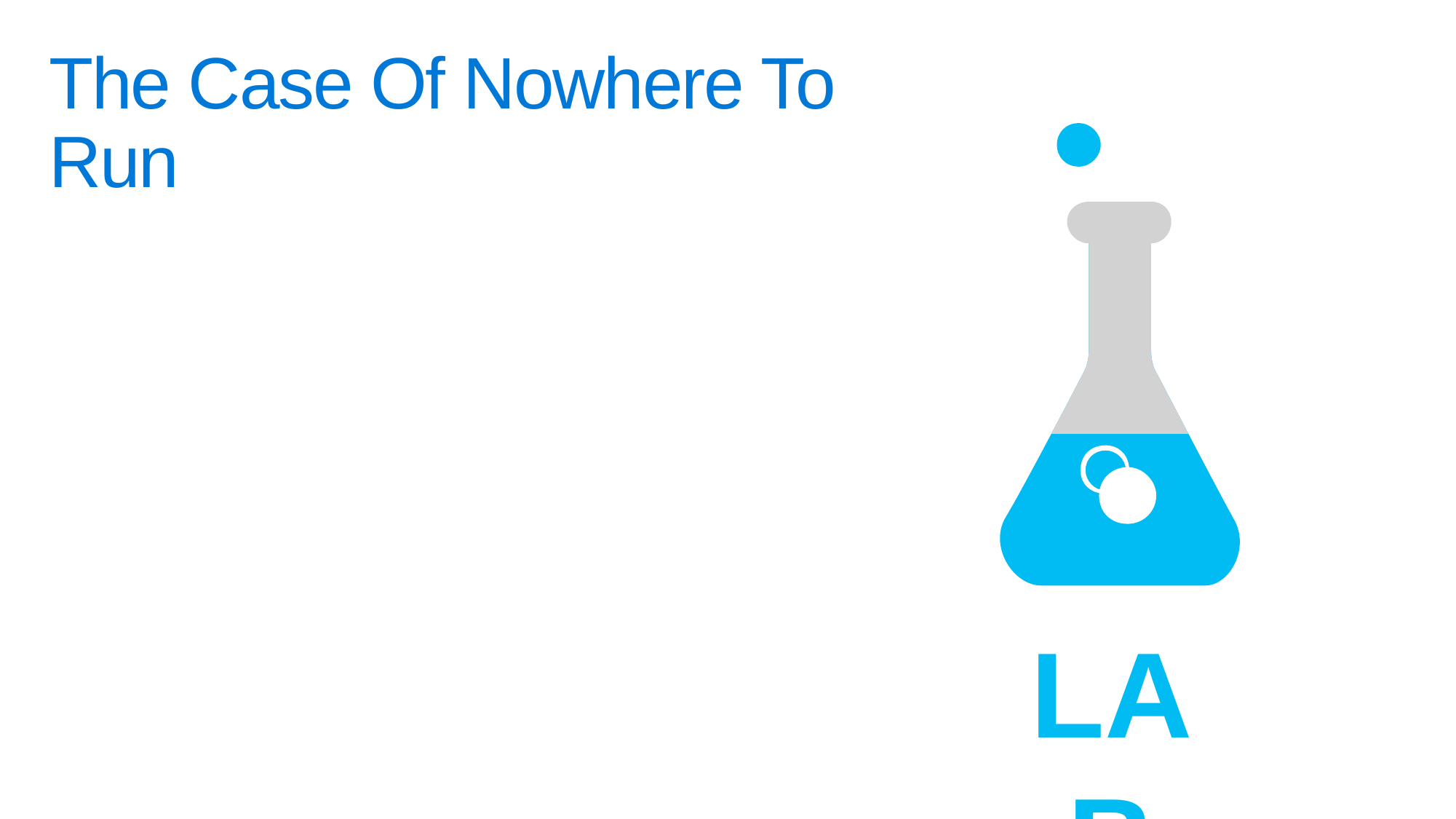

# The Case Of Nowhere To Run